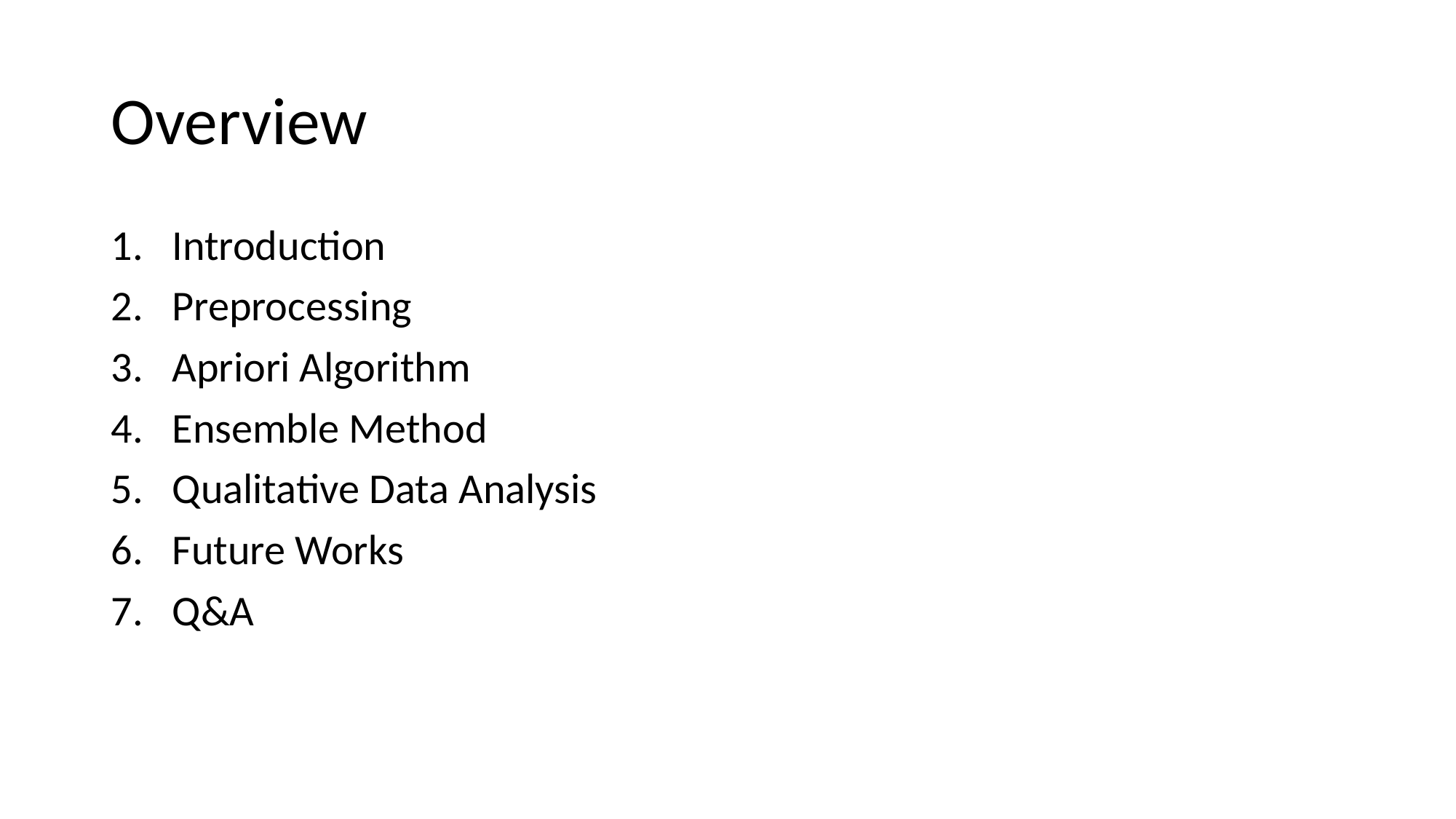

# Overview
Introduction
Preprocessing
Apriori Algorithm
Ensemble Method
Qualitative Data Analysis
Future Works
Q&A